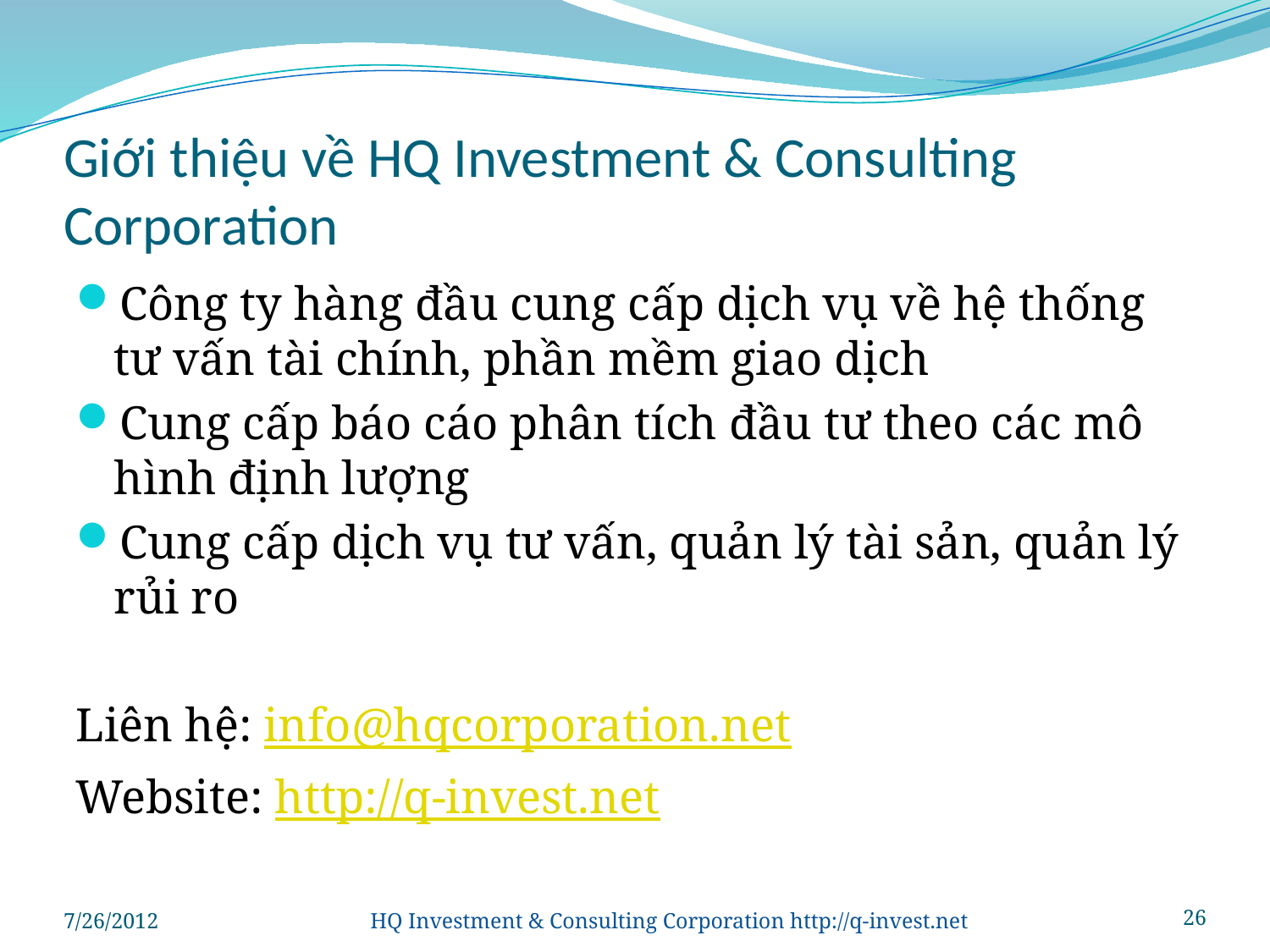

# Giới thiệu về HQ Investment & Consulting Corporation
Công ty hàng đầu cung cấp dịch vụ về hệ thống tư vấn tài chính, phần mềm giao dịch
Cung cấp báo cáo phân tích đầu tư theo các mô hình định lượng
Cung cấp dịch vụ tư vấn, quản lý tài sản, quản lý rủi ro

Liên hệ: info@hqcorporation.net
Website: http://q-invest.net
7/26/2012
HQ Investment & Consulting Corporation http://q-invest.net
26